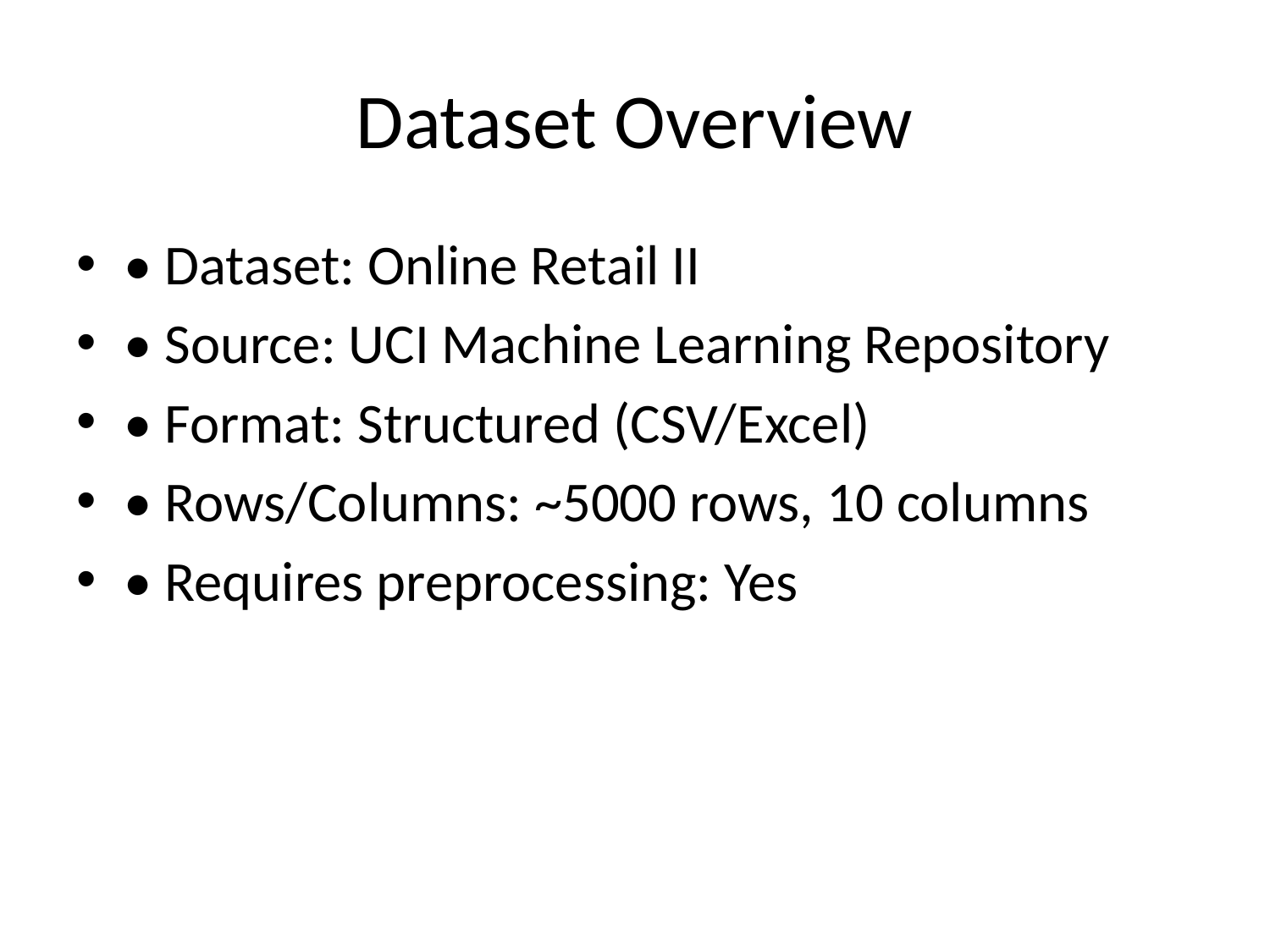

# Dataset Overview
• Dataset: Online Retail II
• Source: UCI Machine Learning Repository
• Format: Structured (CSV/Excel)
• Rows/Columns: ~5000 rows, 10 columns
• Requires preprocessing: Yes